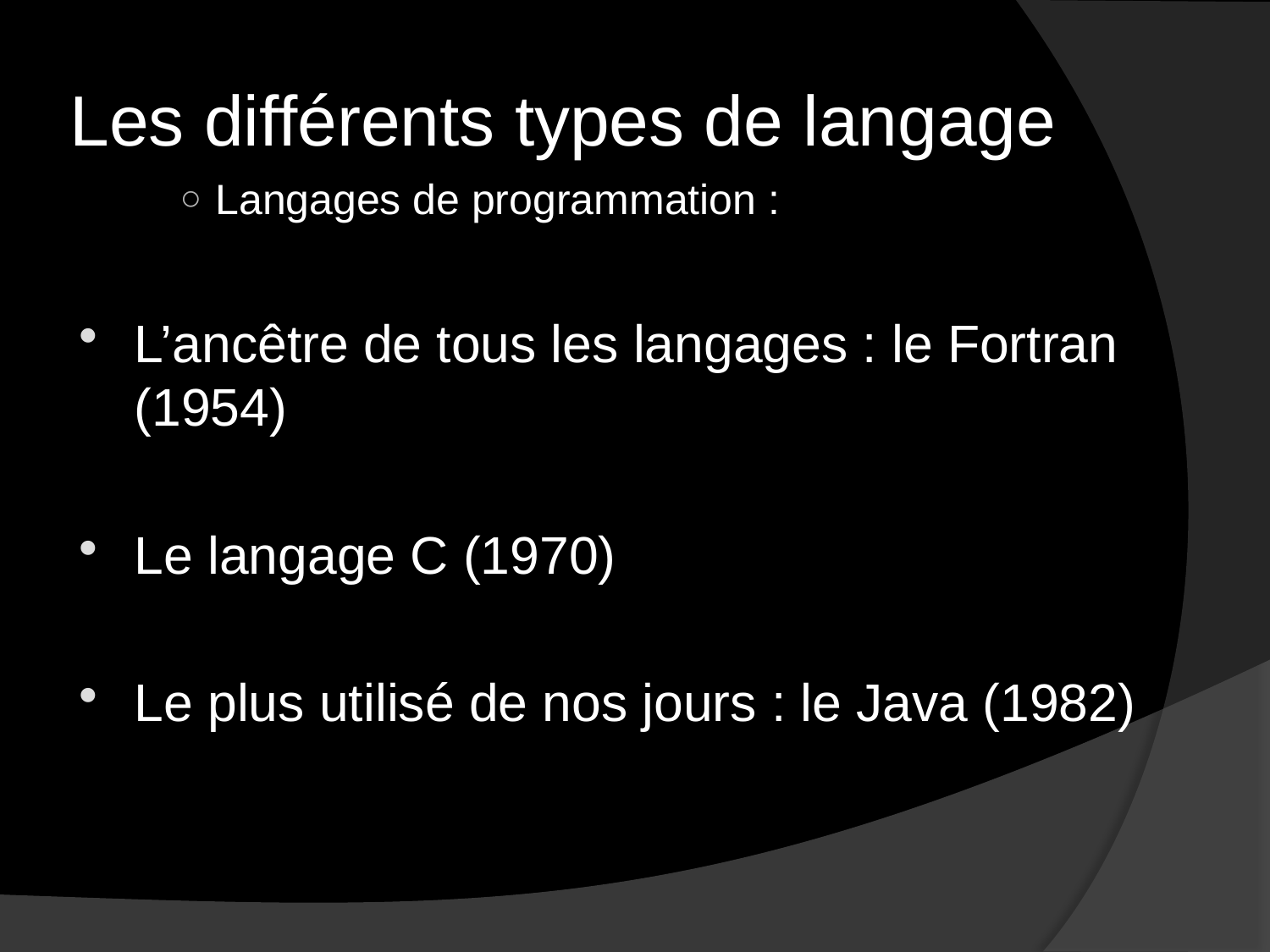

# Les différents types de langage
Langages de programmation :

L’ancêtre de tous les langages : le Fortran (1954)

Le langage C (1970)

Le plus utilisé de nos jours : le Java (1982)